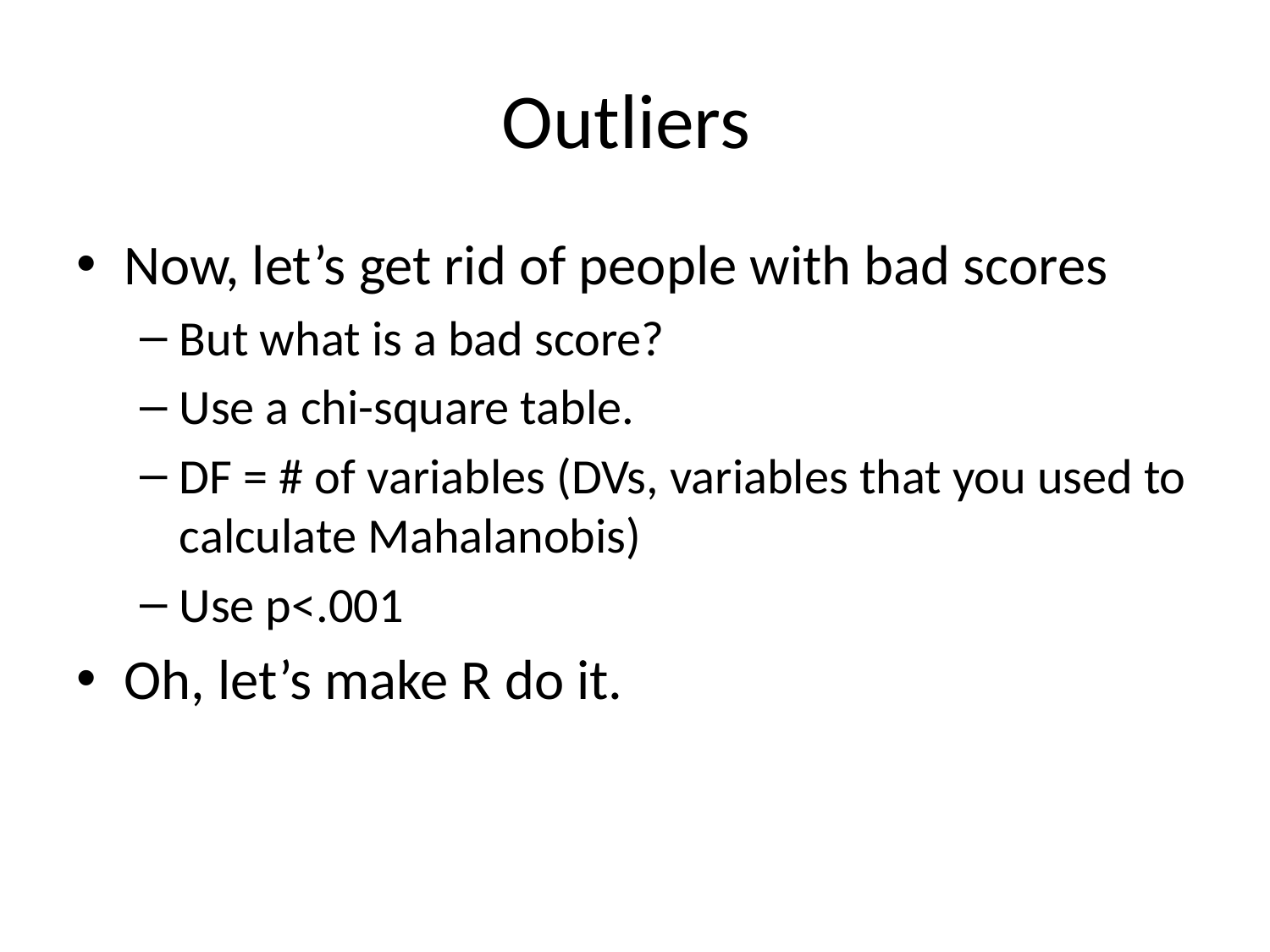

# Outliers
Now, let’s get rid of people with bad scores
But what is a bad score?
Use a chi-square table.
DF = # of variables (DVs, variables that you used to calculate Mahalanobis)
Use p<.001
Oh, let’s make R do it.